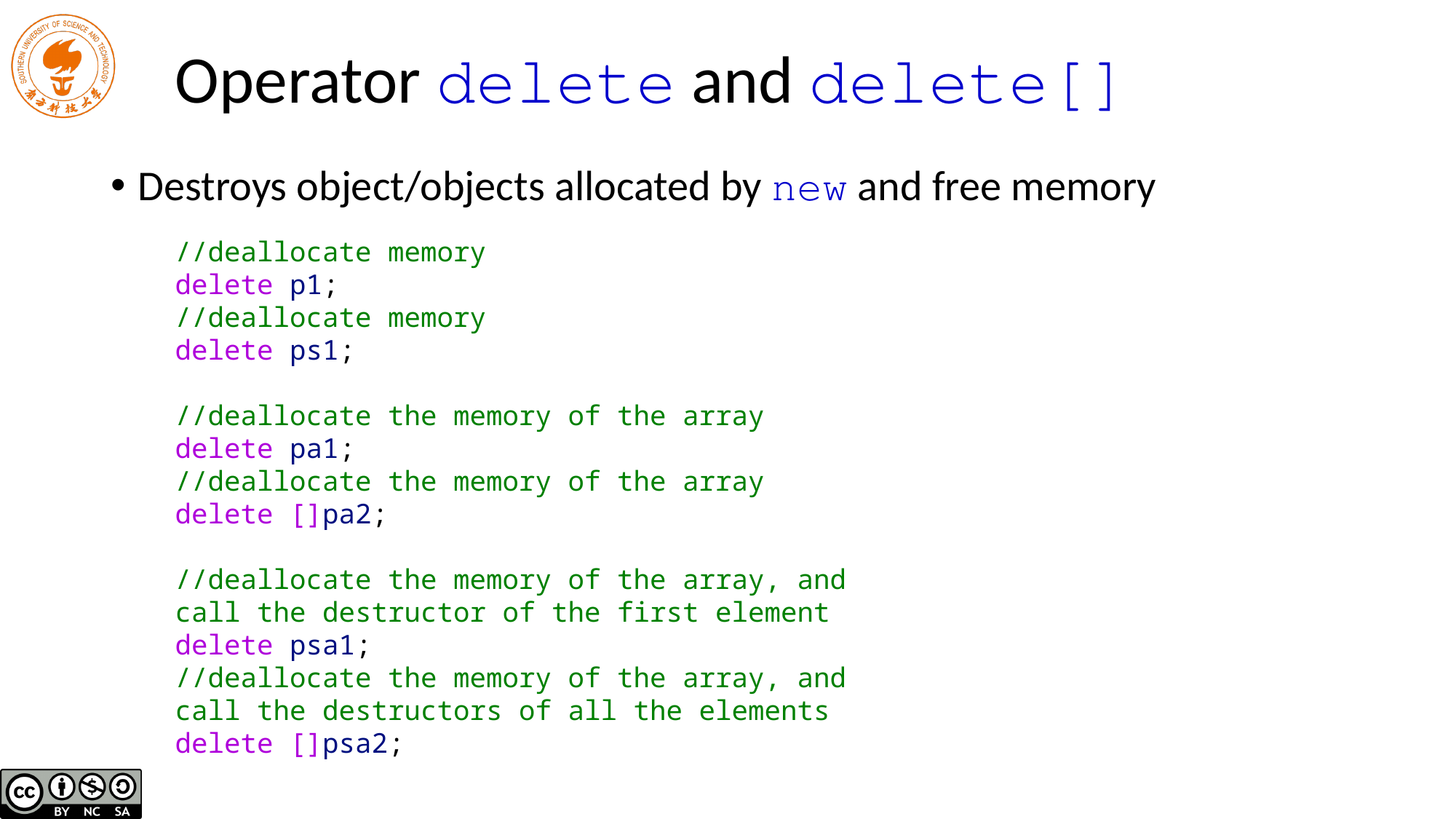

# Operator delete and delete[]
Destroys object/objects allocated by new and free memory
//deallocate memory
delete p1;
//deallocate memory
delete ps1;
//deallocate the memory of the array
delete pa1;
//deallocate the memory of the array
delete []pa2;
//deallocate the memory of the array, and call the destructor of the first element
delete psa1;
//deallocate the memory of the array, and call the destructors of all the elements
delete []psa2;